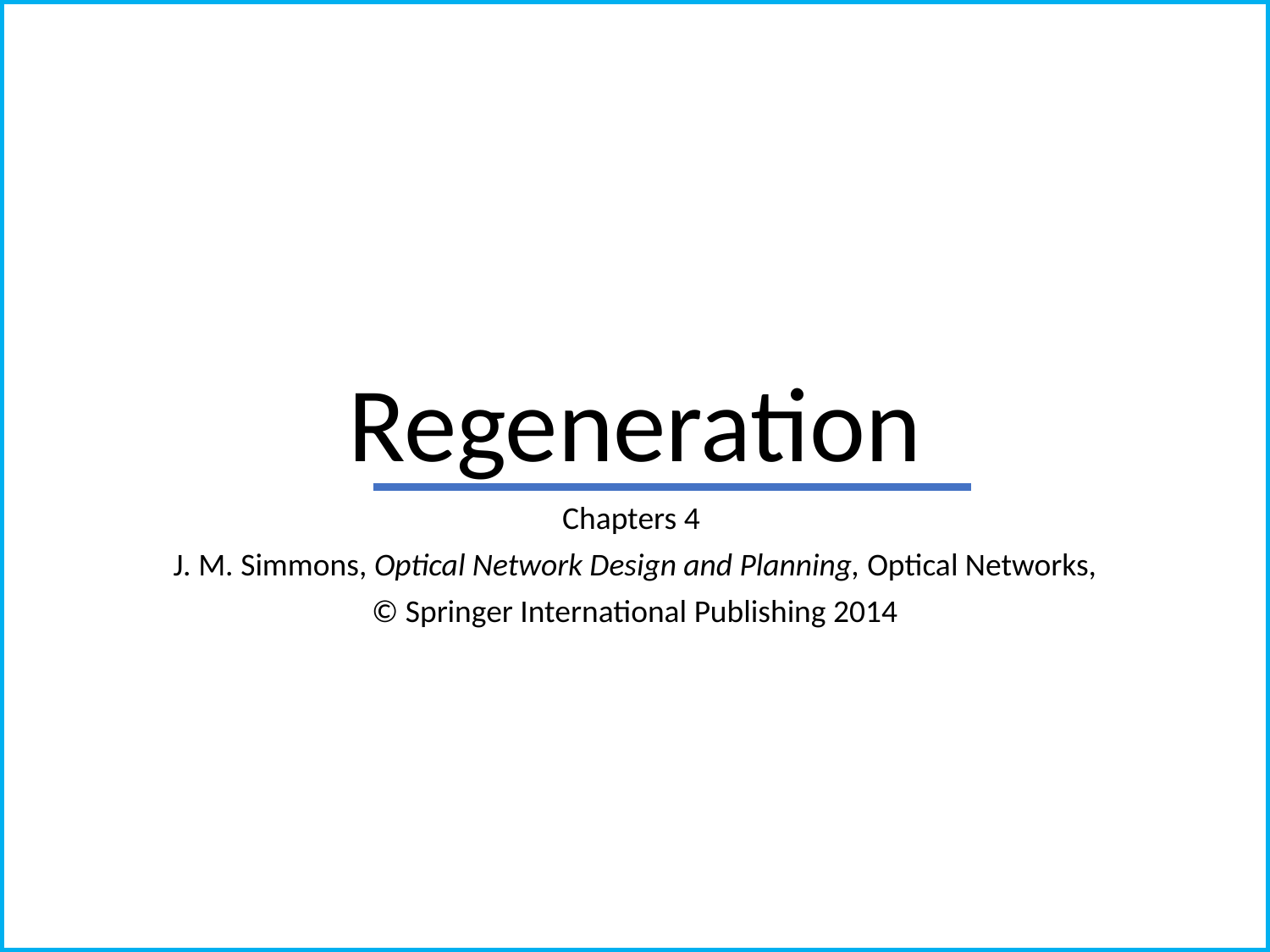

# Regeneration
Chapters 4
J. M. Simmons, Optical Network Design and Planning, Optical Networks,
© Springer International Publishing 2014